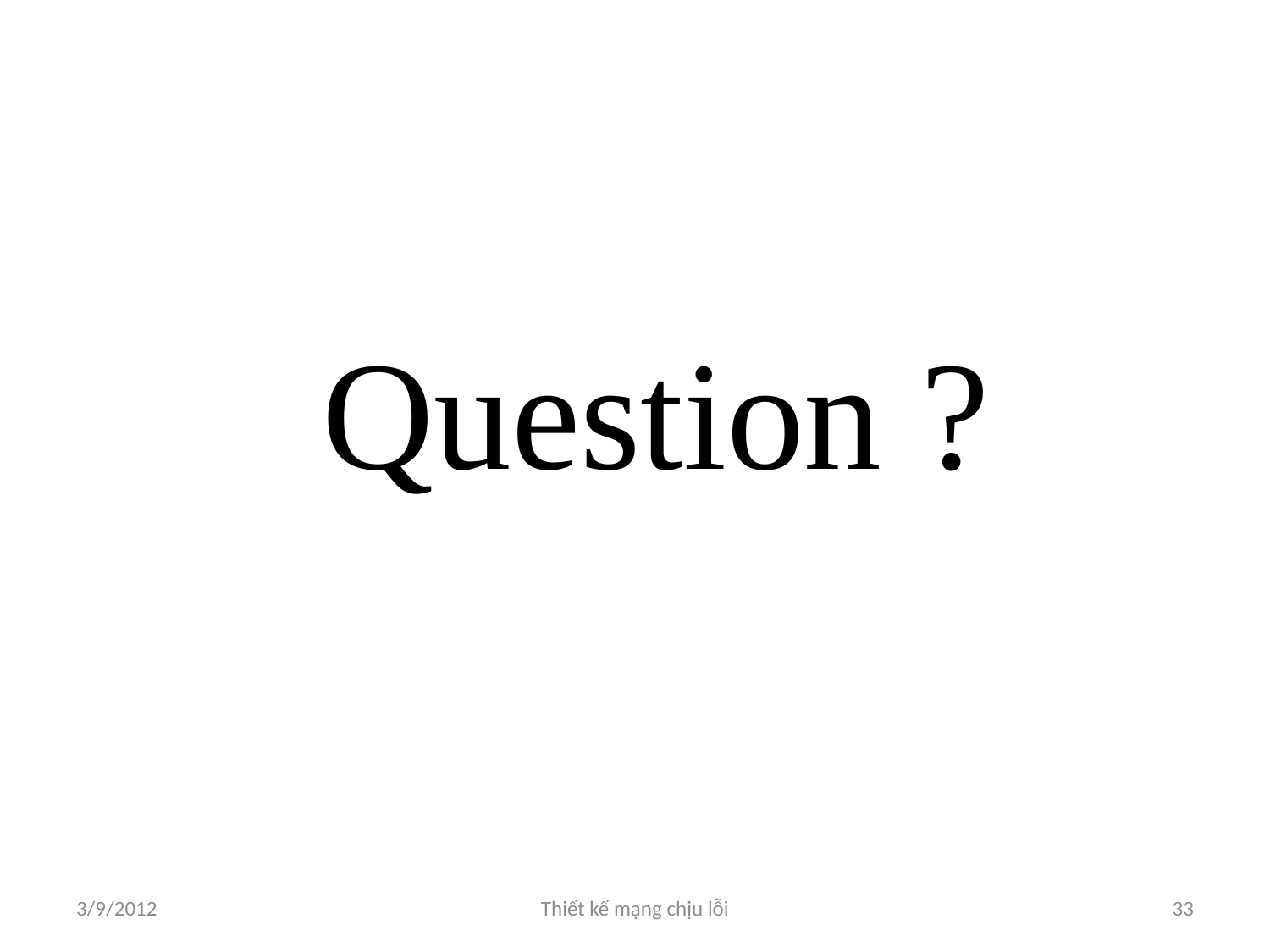

# Question ?
3/9/2012
Thiết kế mạng chịu lỗi
33